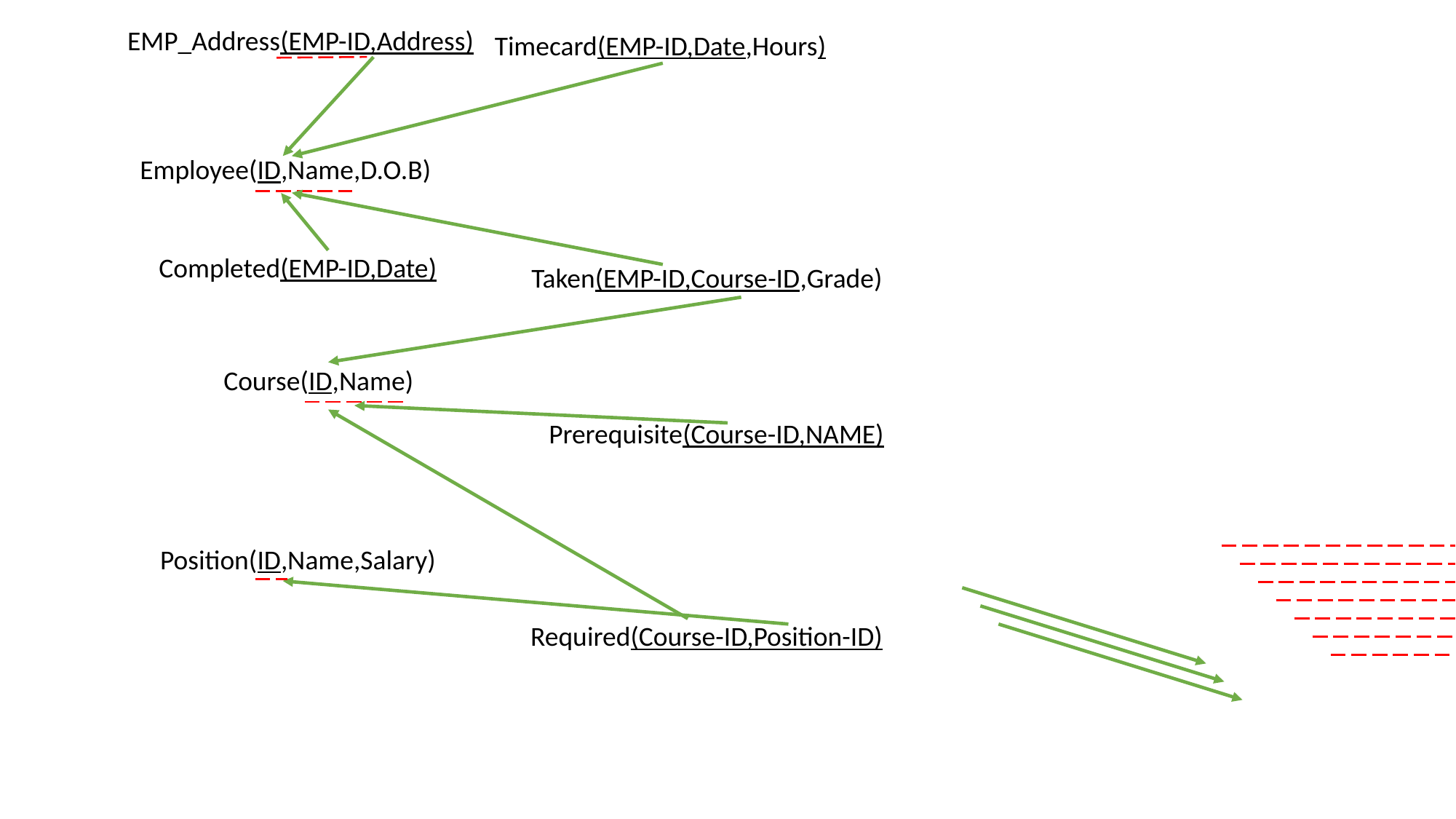

EMP_Address(EMP-ID,Address)
Timecard(EMP-ID,Date,Hours)
Employee(ID,Name,D.O.B)
Completed(EMP-ID,Date)
Taken(EMP-ID,Course-ID,Grade)
Course(ID,Name)
Prerequisite(Course-ID,NAME)
Position(ID,Name,Salary)
Required(Course-ID,Position-ID)